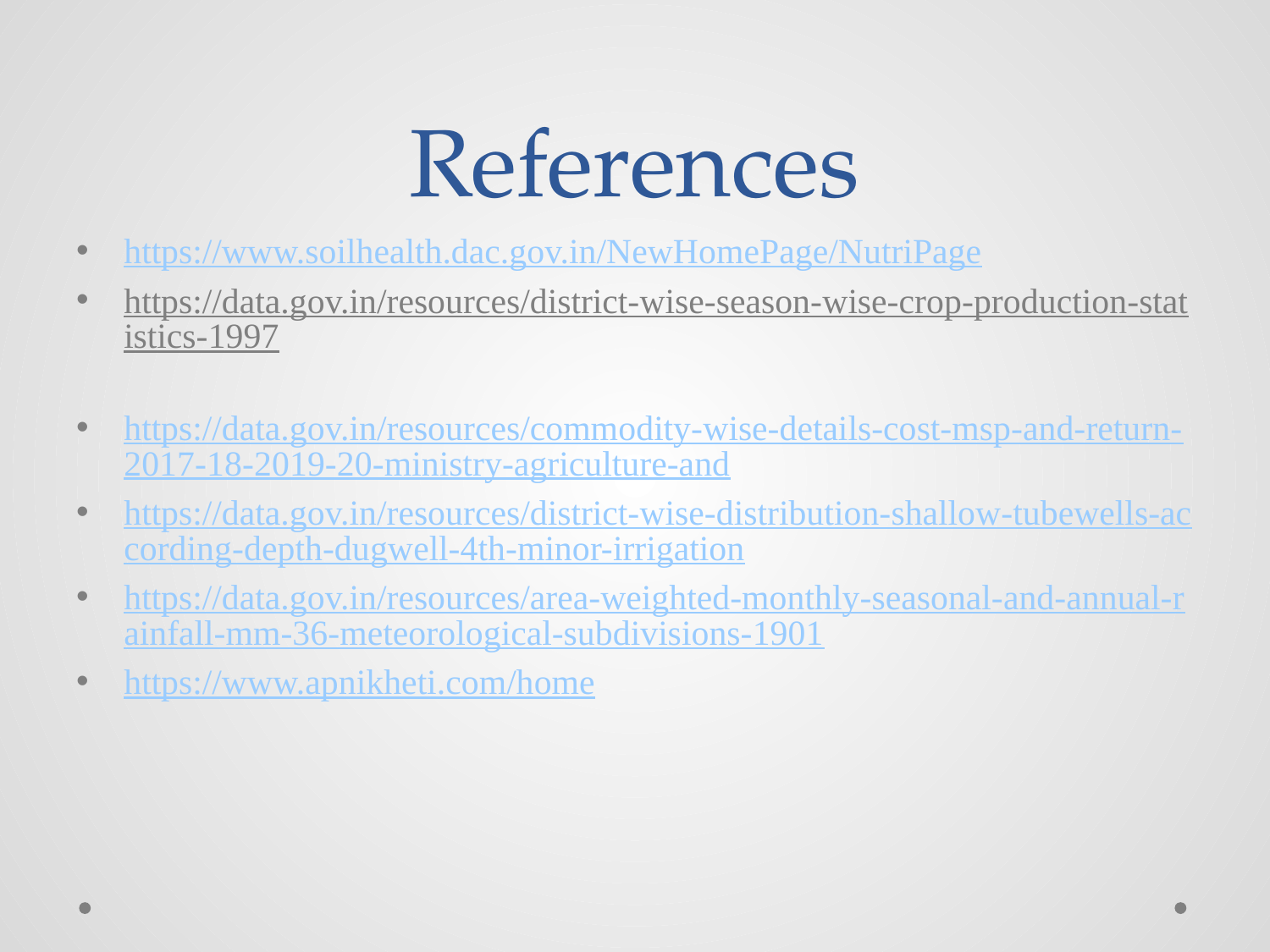

# References
https://www.soilhealth.dac.gov.in/NewHomePage/NutriPage
https://data.gov.in/resources/district-wise-season-wise-crop-production-statistics-1997
https://data.gov.in/resources/commodity-wise-details-cost-msp-and-return-2017-18-2019-20-ministry-agriculture-and
https://data.gov.in/resources/district-wise-distribution-shallow-tubewells-according-depth-dugwell-4th-minor-irrigation
https://data.gov.in/resources/area-weighted-monthly-seasonal-and-annual-rainfall-mm-36-meteorological-subdivisions-1901
https://www.apnikheti.com/home